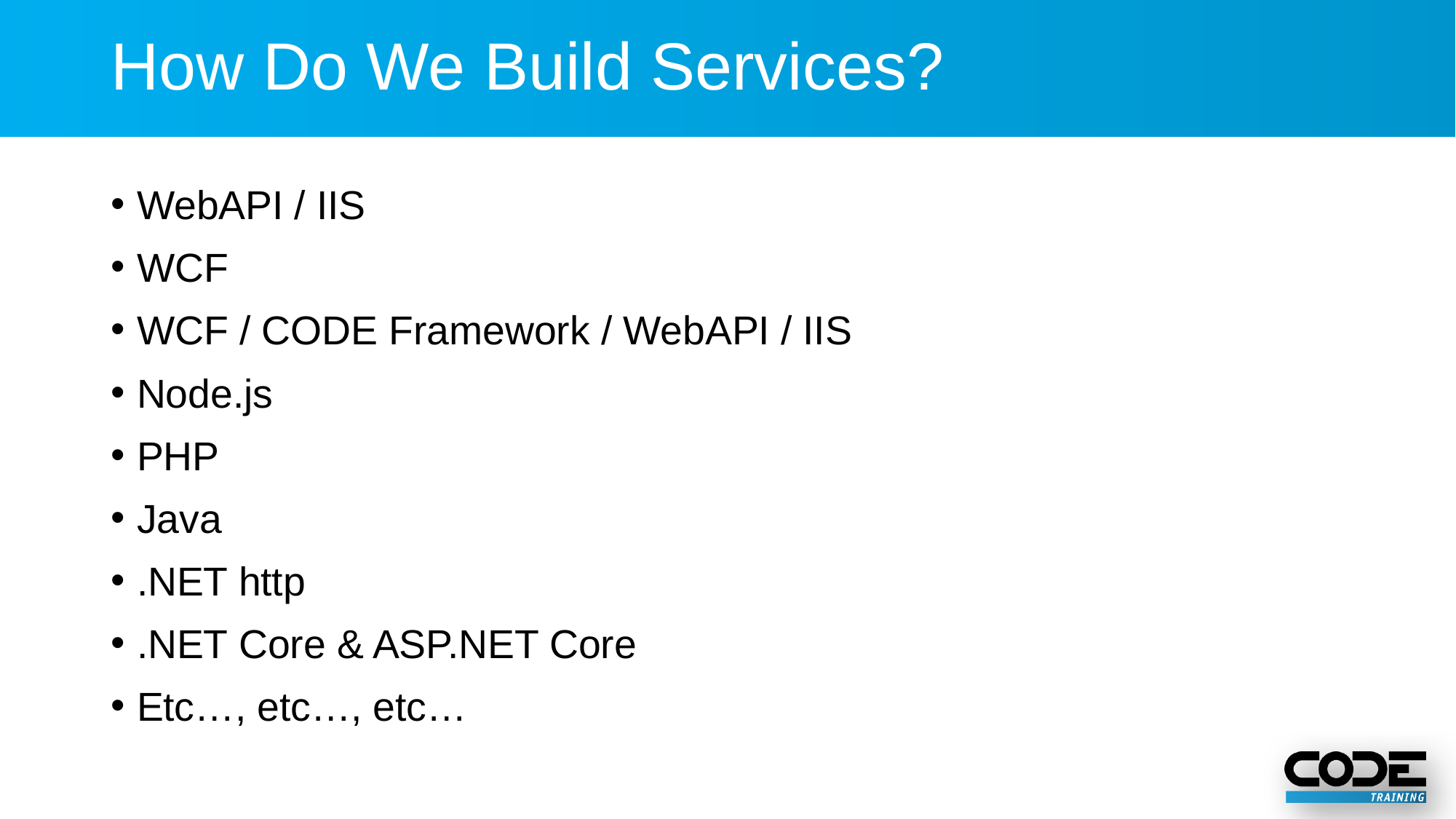

# How Do We Build Services?
WebAPI / IIS
WCF
WCF / CODE Framework / WebAPI / IIS
Node.js
PHP
Java
.NET http
.NET Core & ASP.NET Core
Etc…, etc…, etc…